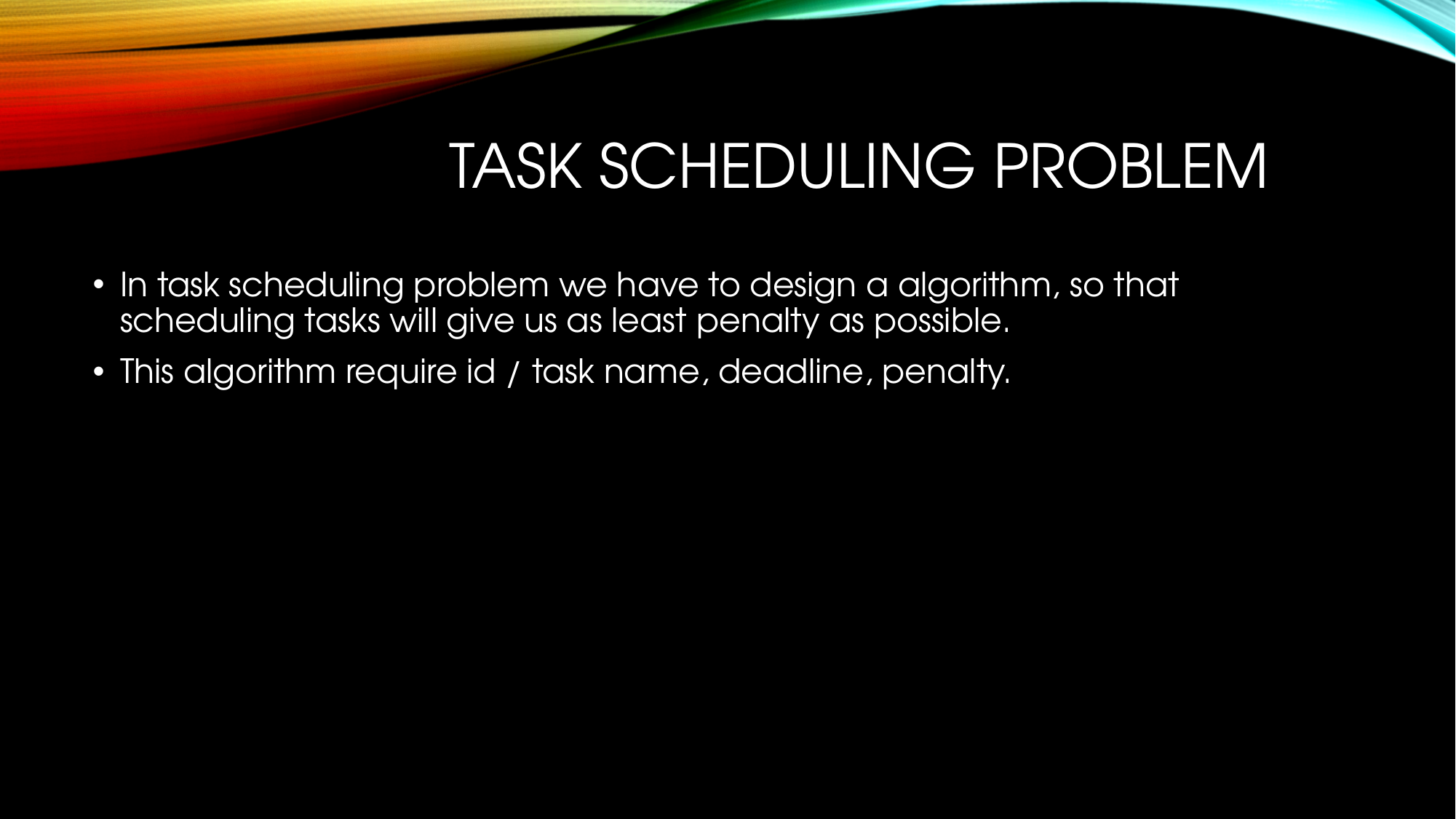

# Task scheduling problem
In task scheduling problem we have to design a algorithm, so that scheduling tasks will give us as least penalty as possible.
This algorithm require id / task name, deadline, penalty.